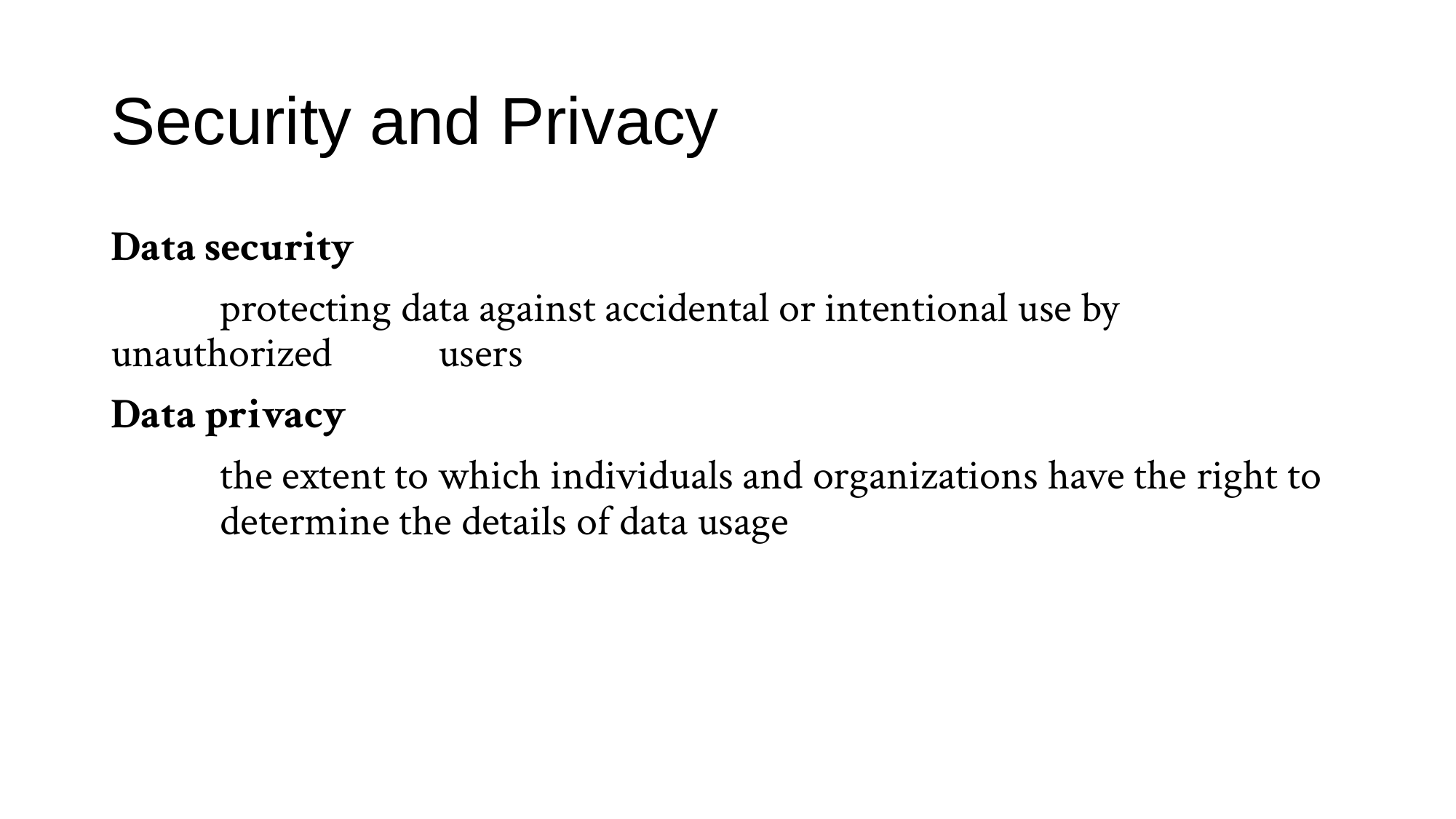

# Security and Privacy
Data security
	protecting data against accidental or intentional use by unauthorized 	users
Data privacy
	the extent to which individuals and organizations have the right to 	determine the details of data usage